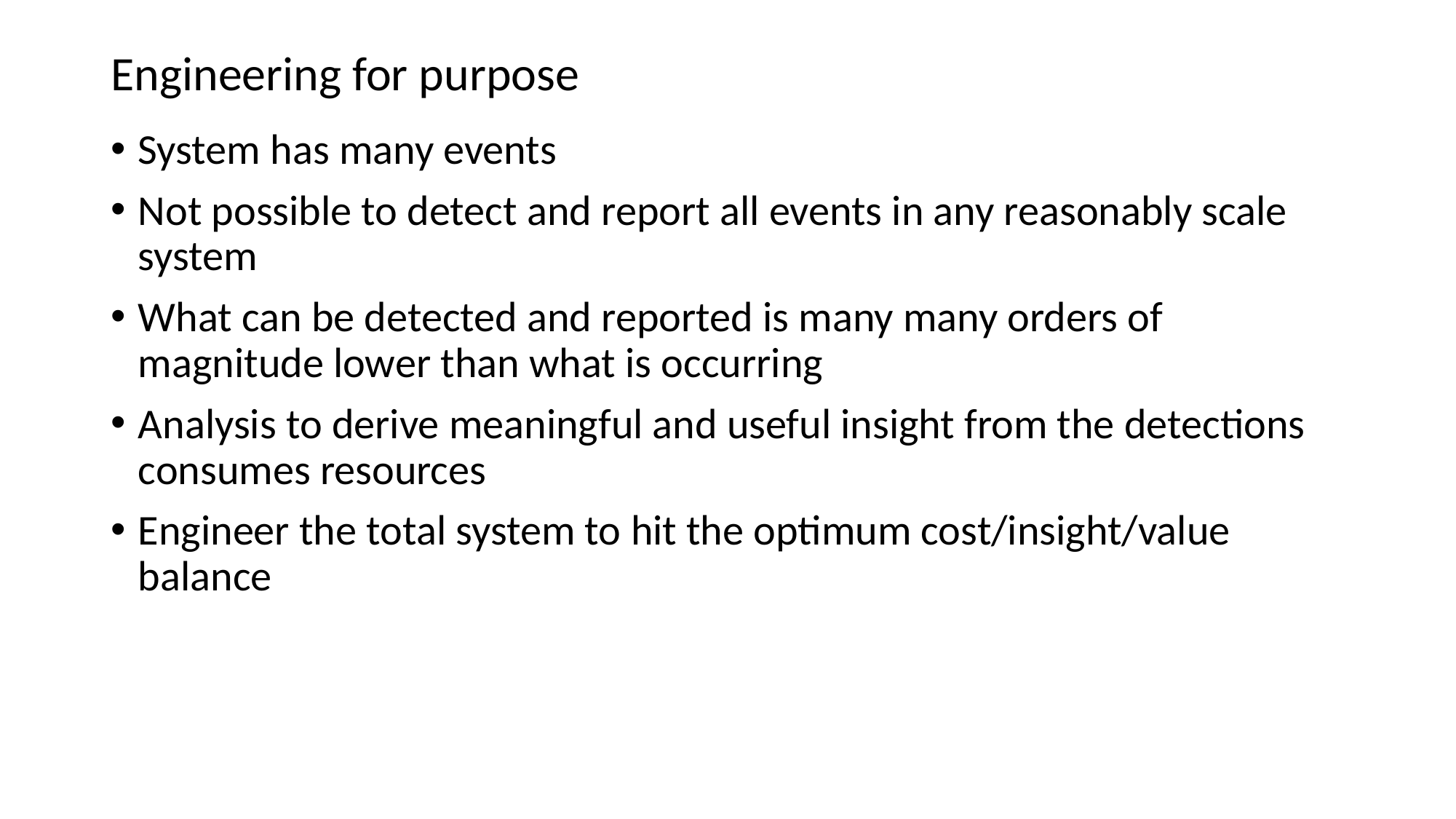

# Engineering for purpose
System has many events
Not possible to detect and report all events in any reasonably scale system
What can be detected and reported is many many orders of magnitude lower than what is occurring
Analysis to derive meaningful and useful insight from the detections consumes resources
Engineer the total system to hit the optimum cost/insight/value balance